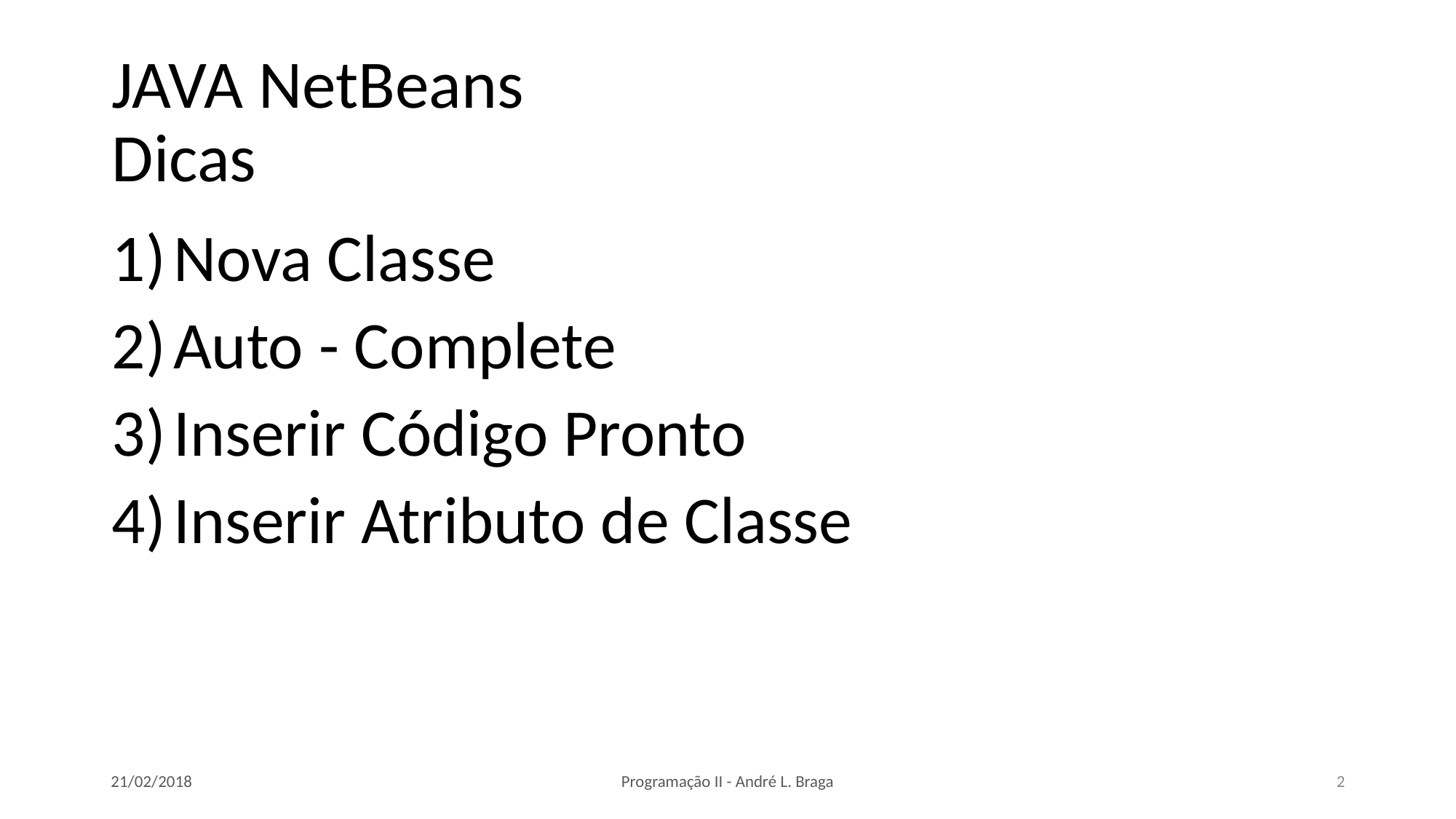

# JAVA NetBeans Dicas
Nova Classe
Auto - Complete
Inserir Código Pronto
Inserir Atributo de Classe

21/02/2018
Programação II - André L. Braga
2